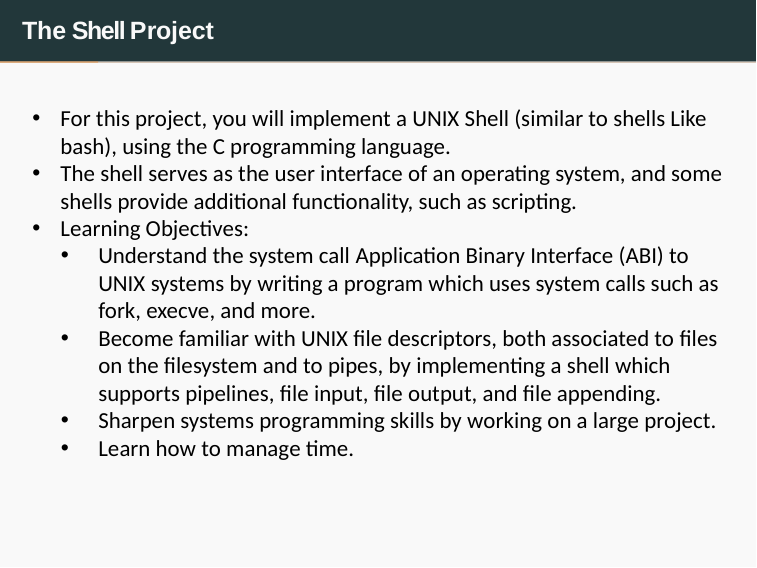

The Shell Project

For this project, you will implement a UNIX Shell (similar to shells Like bash), using the C programming language.
The shell serves as the user interface of an operating system, and some shells provide additional functionality, such as scripting.
Learning Objectives:
Understand the system call Application Binary Interface (ABI) to UNIX systems by writing a program which uses system calls such as fork, execve, and more.
Become familiar with UNIX file descriptors, both associated to files on the filesystem and to pipes, by implementing a shell which supports pipelines, file input, file output, and file appending.
Sharpen systems programming skills by working on a large project.
Learn how to manage time.